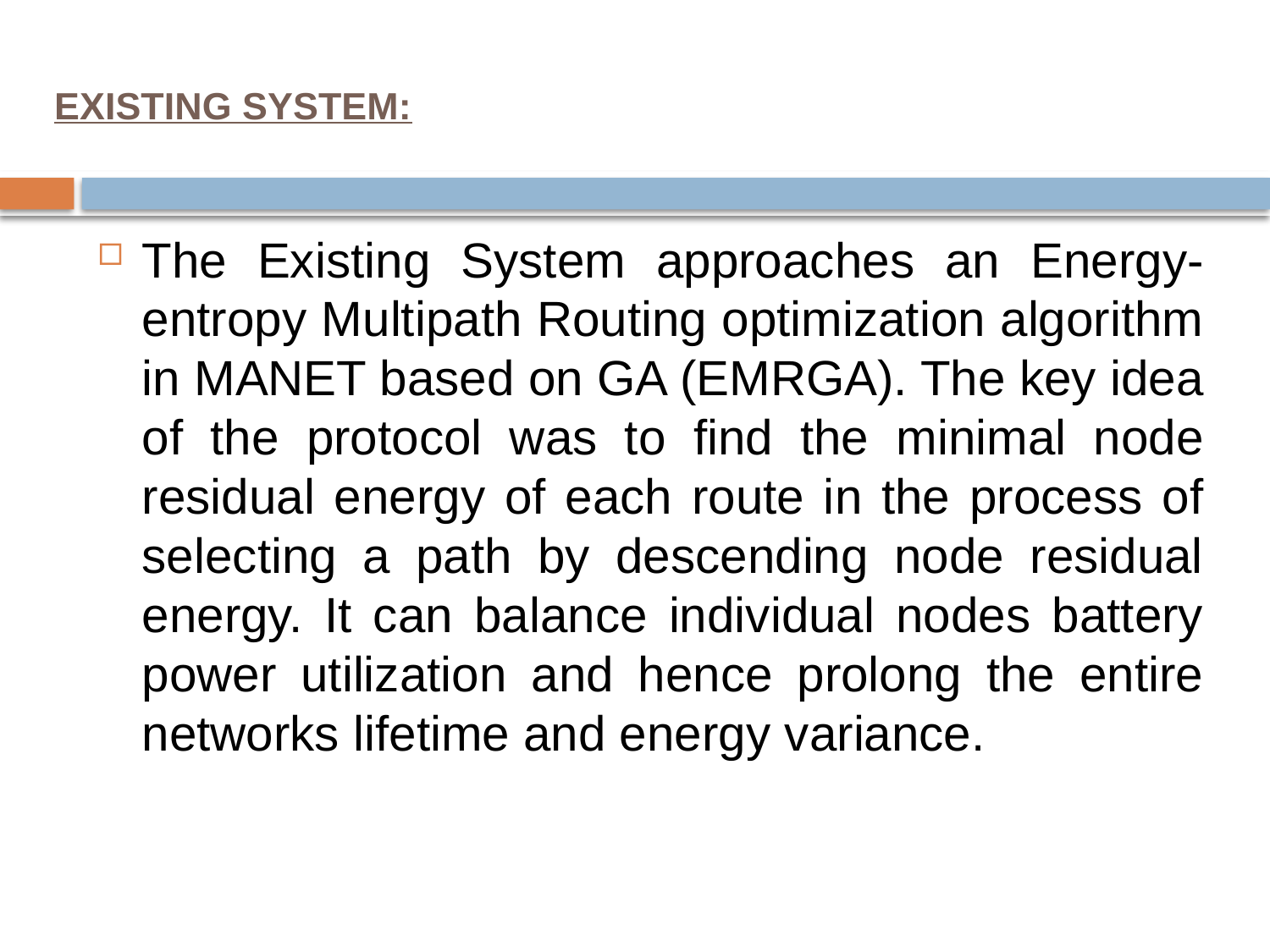

# EXISTING SYSTEM:
The Existing System approaches an Energy-entropy Multipath Routing optimization algorithm in MANET based on GA (EMRGA). The key idea of the protocol was to find the minimal node residual energy of each route in the process of selecting a path by descending node residual energy. It can balance individual nodes battery power utilization and hence prolong the entire networks lifetime and energy variance.